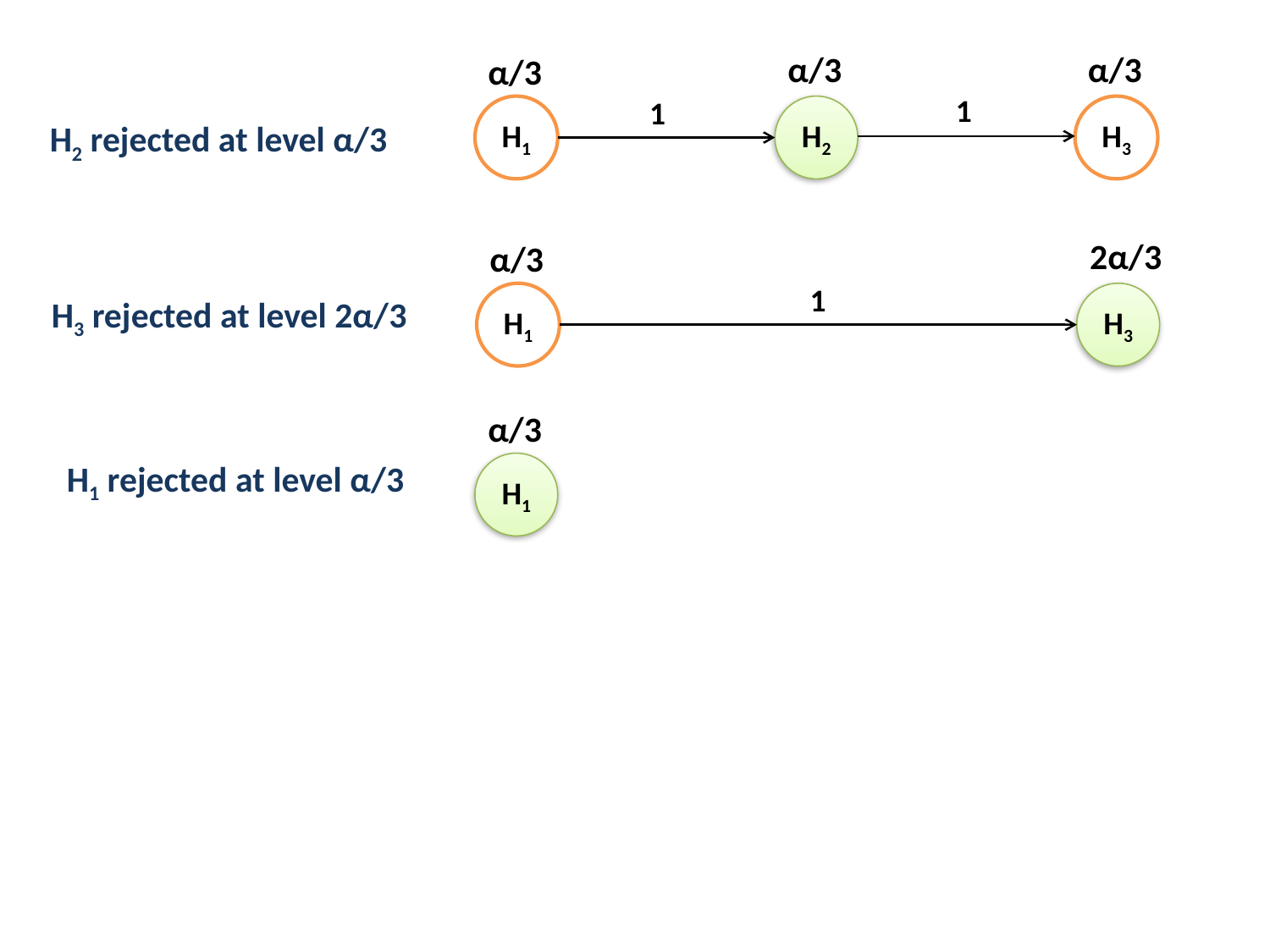

α/3
α/3
α/3
1
1
H1
H2
H3
H2 rejected at level α/3
2α/3
α/3
1
H1
H3
H3 rejected at level 2α/3
α/3
H1 rejected at level α/3
H1